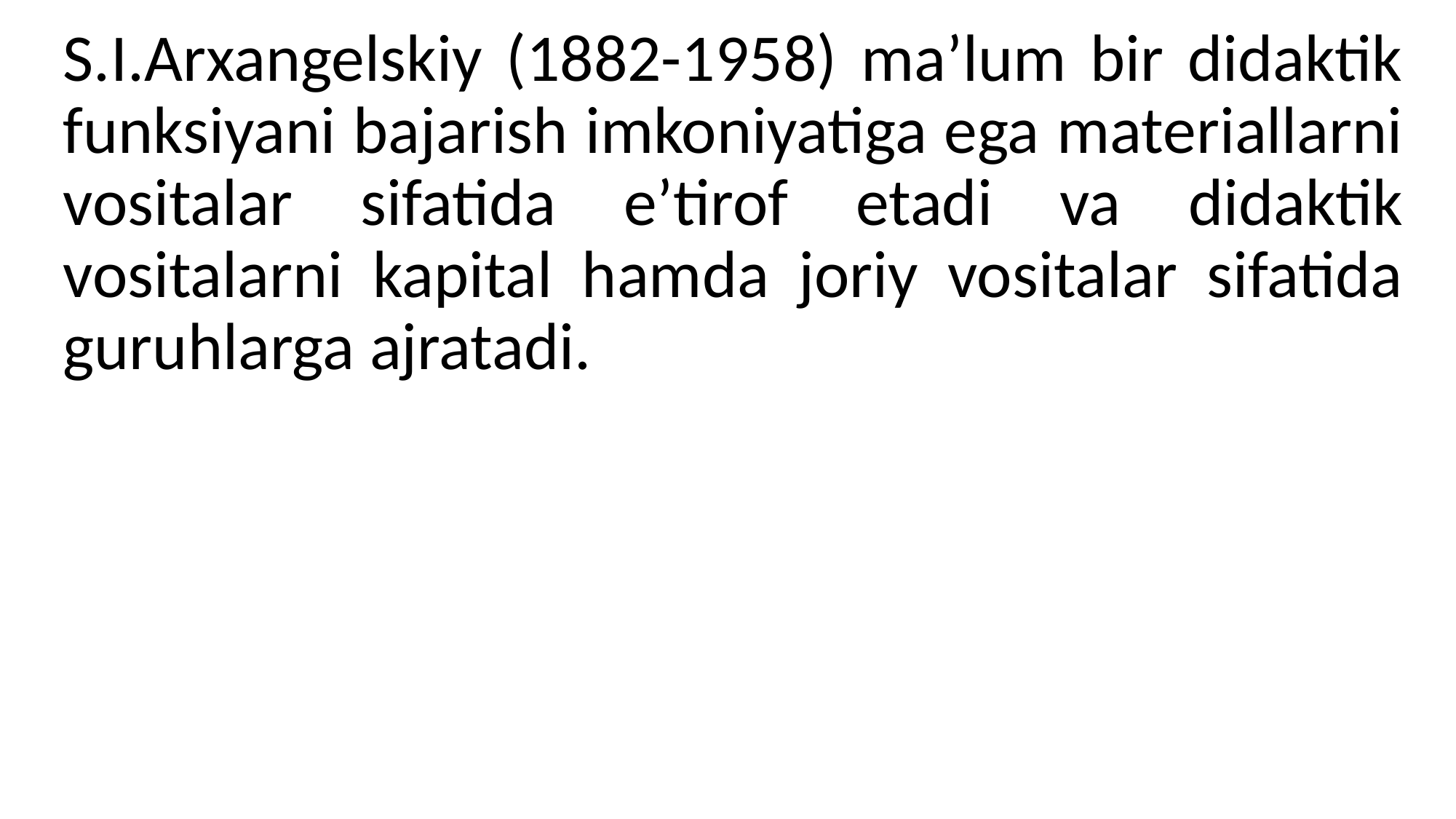

S.I.Arxangelskiy (1882-1958) ma’lum bir didaktik funksiyani bajarish imkoniyatiga ega materiallarni vositalar sifatida e’tirof etadi va didaktik vositalarni kapital hamda joriy vositalar sifatida guruhlarga ajratadi.